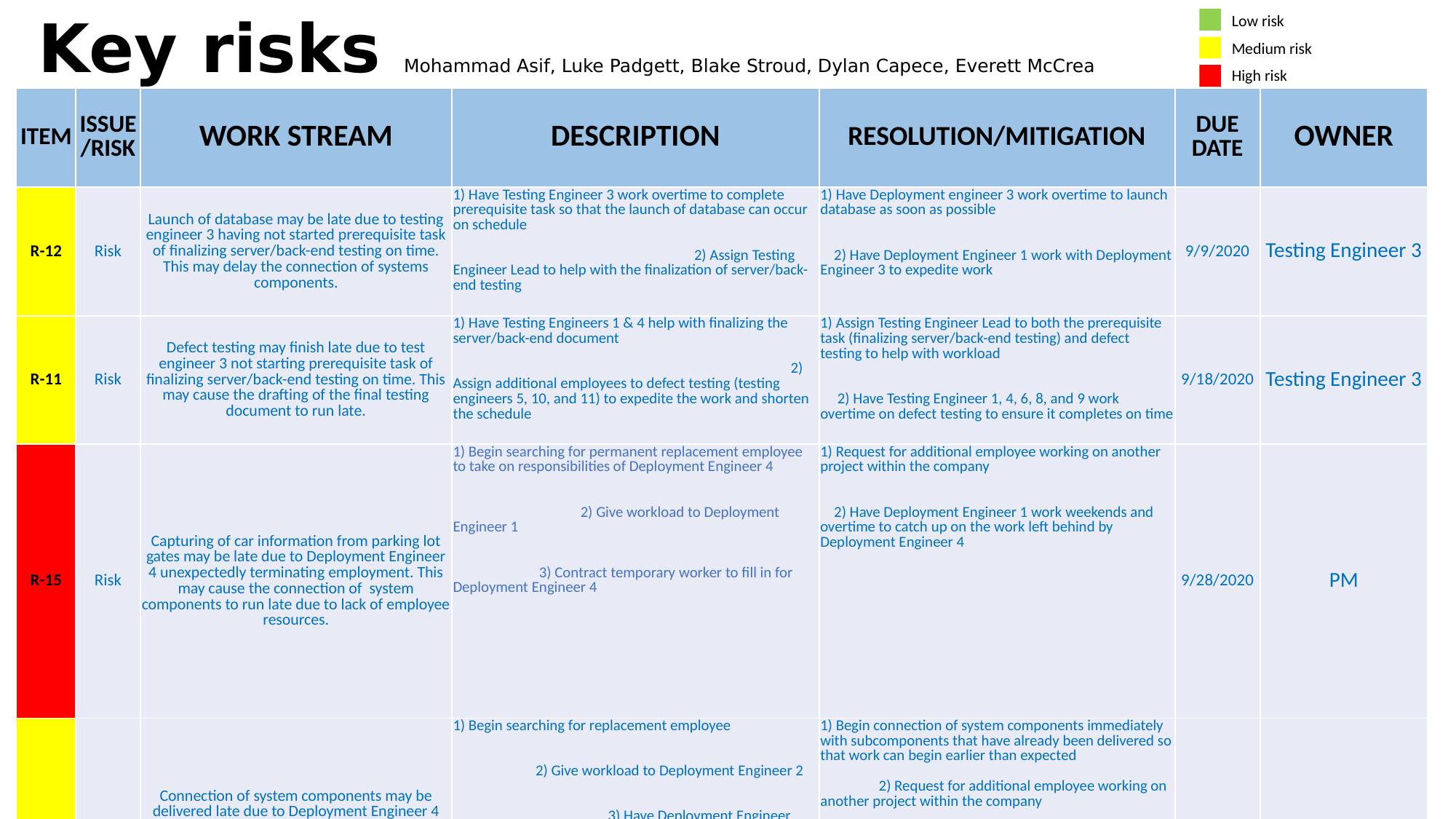

Key risks Mohammad Asif, Luke Padgett, Blake Stroud, Dylan Capece, Everett McCrea
Low risk

Medium risk

High risk

| ITEM | ISSUE/RISK | WORK STREAM | DESCRIPTION | RESOLUTION/MITIGATION | DUE DATE | OWNER |
| --- | --- | --- | --- | --- | --- | --- |
| R-12 | Risk | Launch of database may be late due to testing engineer 3 having not started prerequisite task of finalizing server/back-end testing on time. This may delay the connection of systems components. | 1) Have Testing Engineer 3 work overtime to complete prerequisite task so that the launch of database can occur on schedule 2) Assign Testing Engineer Lead to help with the finalization of server/back-end testing | 1) Have Deployment engineer 3 work overtime to launch database as soon as possible 2) Have Deployment Engineer 1 work with Deployment Engineer 3 to expedite work | 9/9/2020 | Testing Engineer 3 |
| R-11 | Risk | Defect testing may finish late due to test engineer 3 not starting prerequisite task of finalizing server/back-end testing on time. This may cause the drafting of the final testing document to run late. | 1) Have Testing Engineers 1 & 4 help with finalizing the server/back-end document 2) Assign additional employees to defect testing (testing engineers 5, 10, and 11) to expedite the work and shorten the schedule | 1) Assign Testing Engineer Lead to both the prerequisite task (finalizing server/back-end testing) and defect testing to help with workload 2) Have Testing Engineer 1, 4, 6, 8, and 9 work overtime on defect testing to ensure it completes on time | 9/18/2020 | Testing Engineer 3 |
| R-15 | Risk | Capturing of car information from parking lot gates may be late due to Deployment Engineer 4 unexpectedly terminating employment. This may cause the connection of system components to run late due to lack of employee resources. | 1) Begin searching for permanent replacement employee to take on responsibilities of Deployment Engineer 4 2) Give workload to Deployment Engineer 1 3) Contract temporary worker to fill in for Deployment Engineer 4 | 1) Request for additional employee working on another project within the company 2) Have Deployment Engineer 1 work weekends and overtime to catch up on the work left behind by Deployment Engineer 4 | 9/28/2020 | PM |
| R-16 | Risk | Connection of system components may be delivered late due to Deployment Engineer 4 unexpectedly terminating employment. This may cause a delay in training the clients on the system. | 1) Begin searching for replacement employee 2) Give workload to Deployment Engineer 2 3) Have Deployment Engineer Lead work weekends on his tasks as well as tasks left behind by Deployment Engineer 4 | 1) Begin connection of system components immediately with subcomponents that have already been delivered so that work can begin earlier than expected 2) Request for additional employee working on another project within the company | 10/20/2020 | PM |
| R-20 | Risk | Release of the mobile application on to the Apple App Store may be late due to unexpectedly long waiting time for a response back from Apple representative. This may cause the training of the clients to start and end late. | 1) Have Deployment Engineer 3 call Apple weekly to get a response 2) Set up video meeting between Deployment Engineer 3, PM, and an Apple representative to move along the process of publishing project's mobile application to the Apple App Store | 1) Have internal upper management attempt to get a hold of Apple representative using their connections at the company 2) Send formal letter to Apple with request of publishing an App on their Apple App Store | 10/21/2020 | Deployment Engineer 3 |